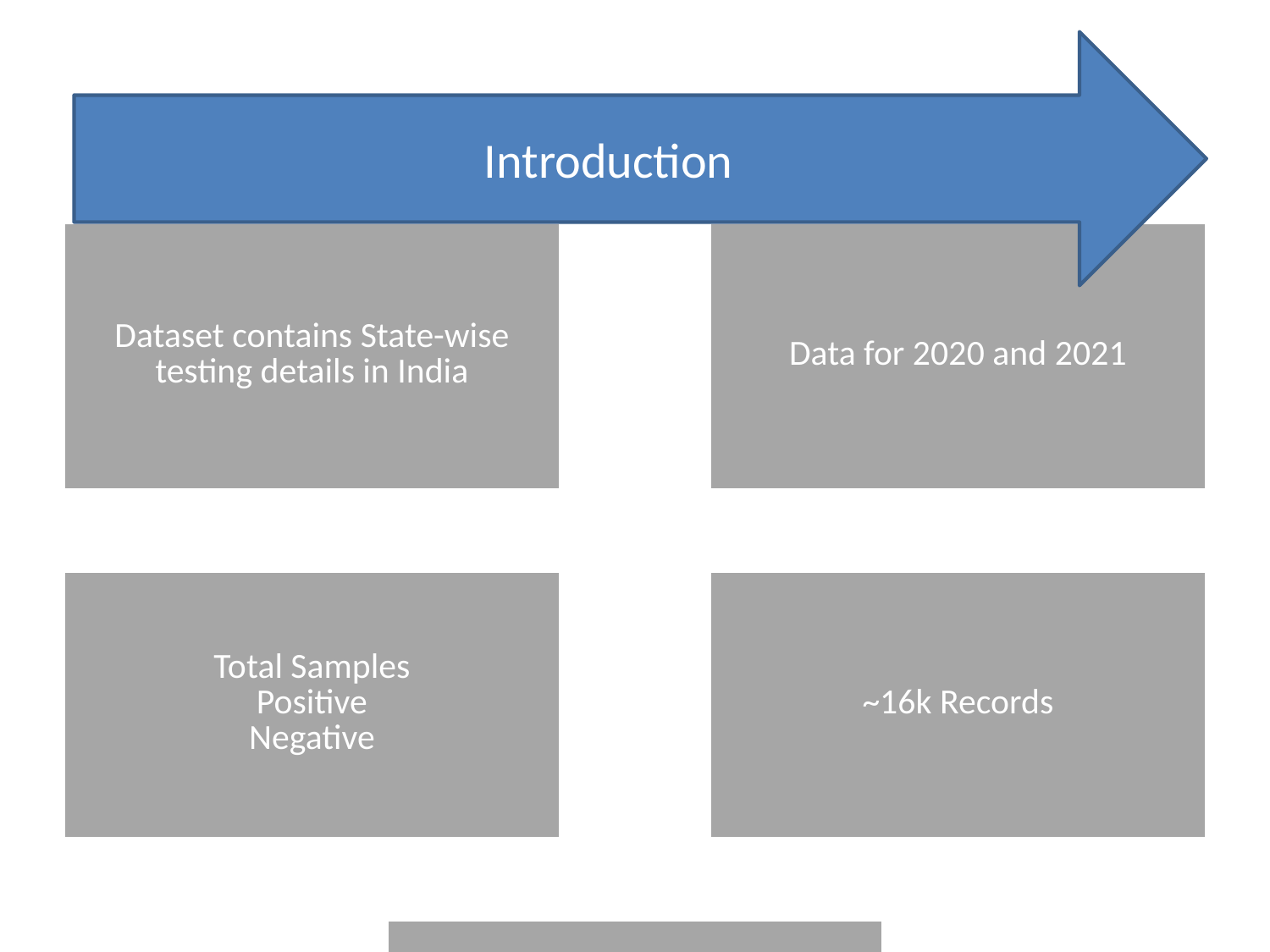

Introduction
Dataset contains State-wise testing details in India
Data for 2020 and 2021
~16k Records
Total Samples
Positive
Negative